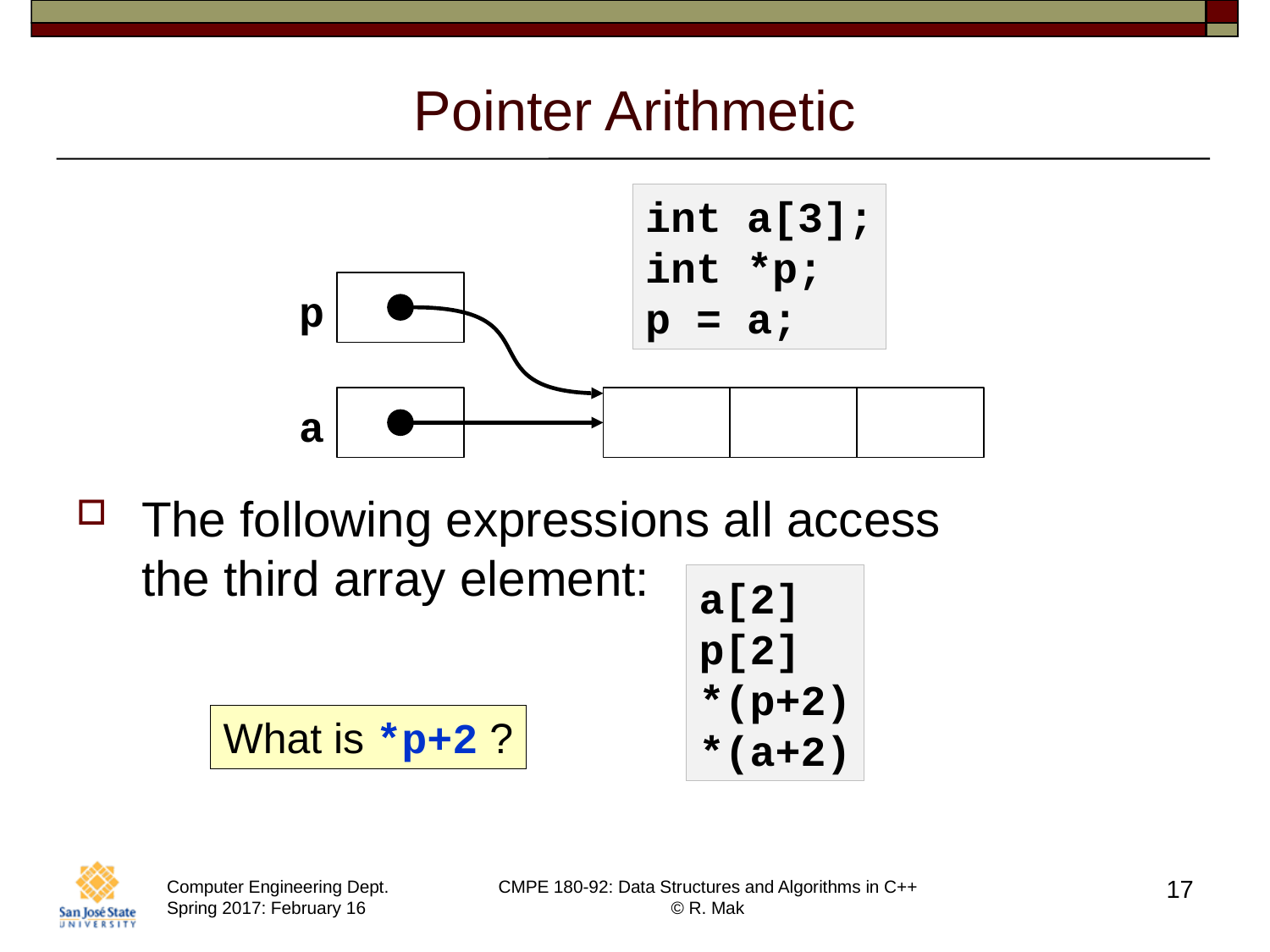

# Pointer Arithmetic
int a[3];
int *p;
p = a;

p

a

The following expressions all access
the third array element:
a[2]
p[2]
*(p+2)
*(a+2)
What is *p+2 ?
17